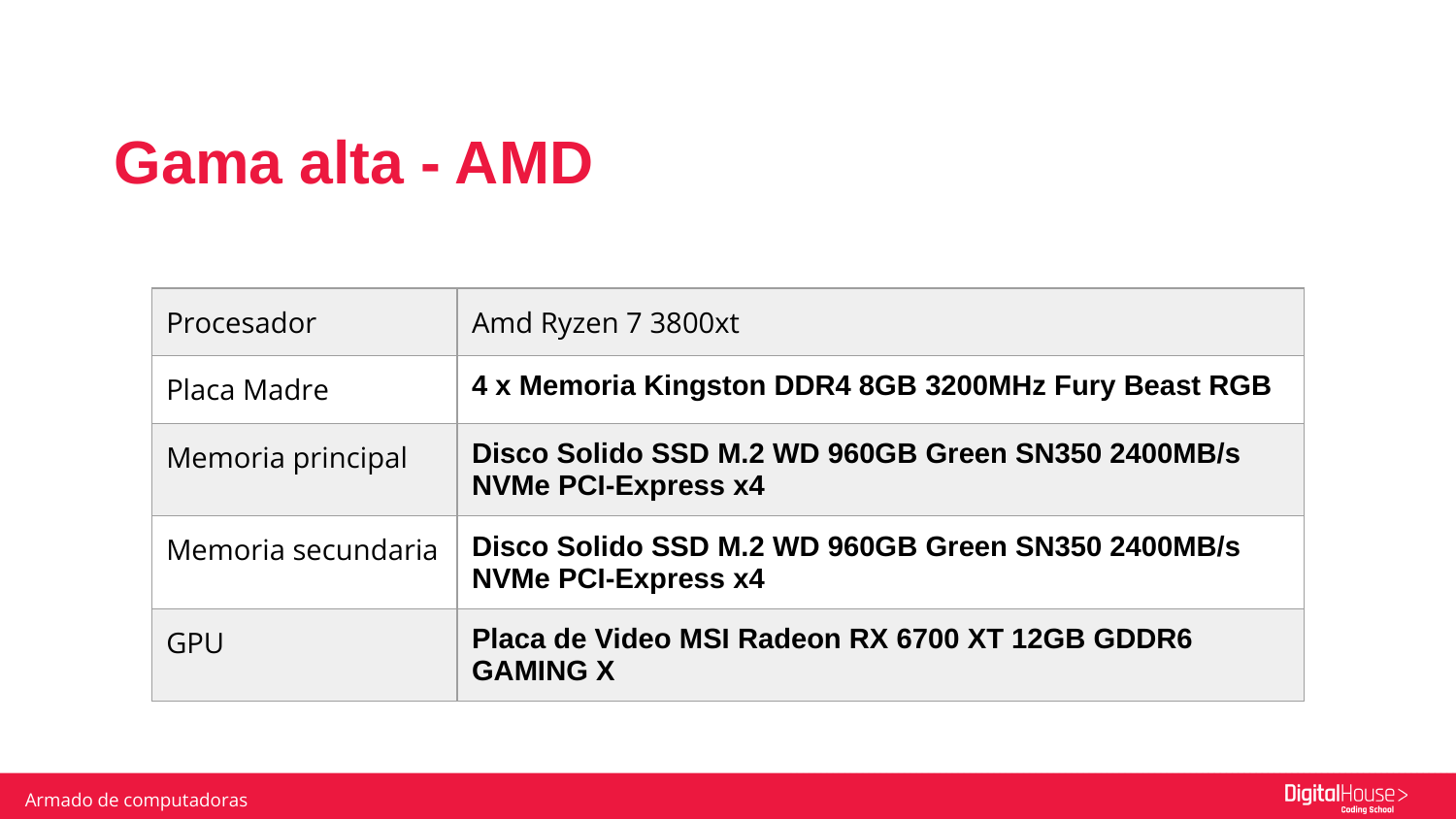

Gama alta - AMD

| Procesador | Amd Ryzen 7 3800xt |
| --- | --- |
| Placa Madre | 4 x Memoria Kingston DDR4 8GB 3200MHz Fury Beast RGB |
| Memoria principal | Disco Solido SSD M.2 WD 960GB Green SN350 2400MB/s NVMe PCI-Express x4 |
| Memoria secundaria | Disco Solido SSD M.2 WD 960GB Green SN350 2400MB/s NVMe PCI-Express x4 |
| GPU | Placa de Video MSI Radeon RX 6700 XT 12GB GDDR6 GAMING X |